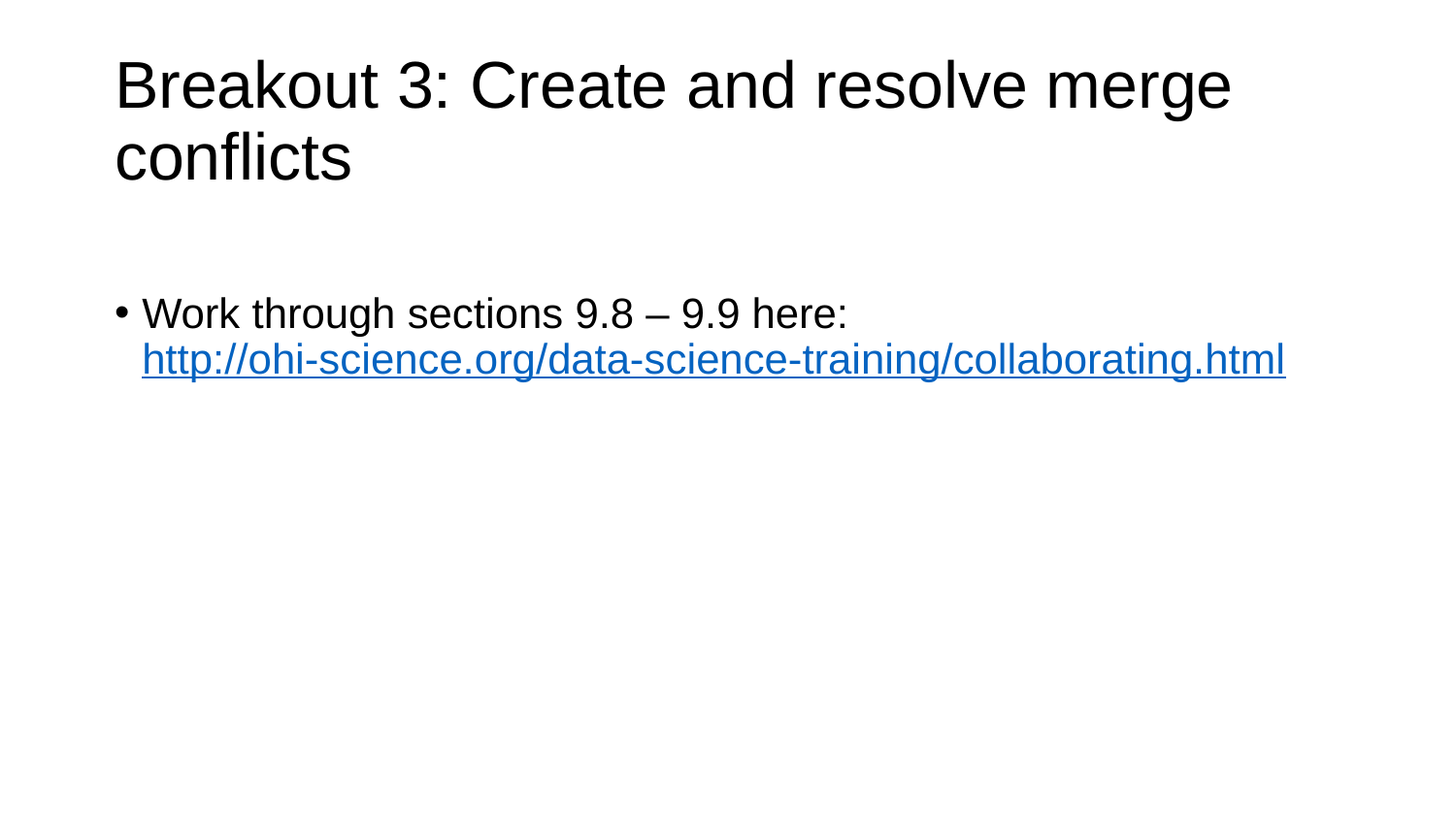

# Breakout 3: Create and resolve merge conflicts

Work through sections 9.8 – 9.9 here:
http://ohi-science.org/data-science-training/collaborating.html